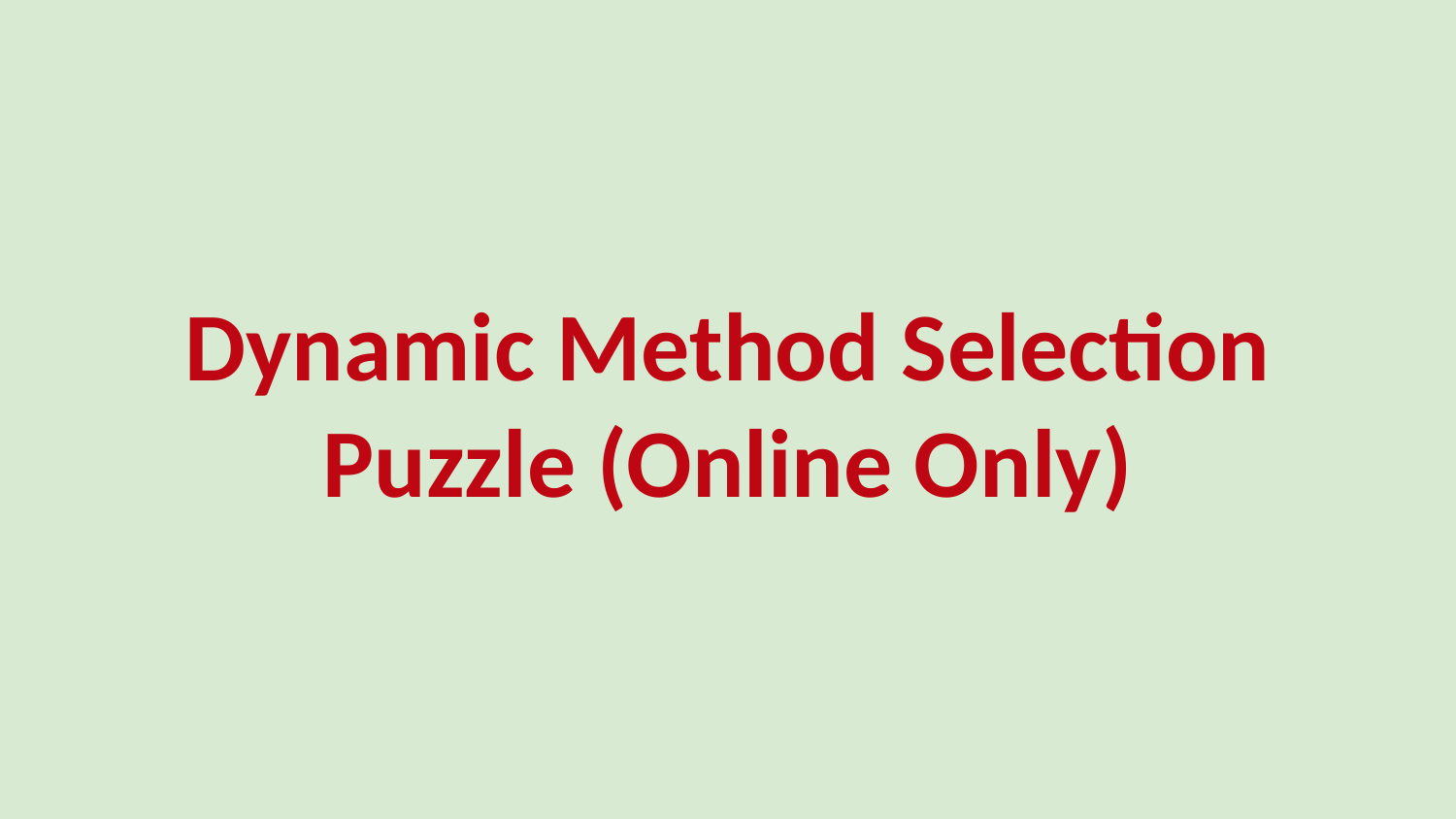

# Dynamic Method Selection Puzzle (Online Only)